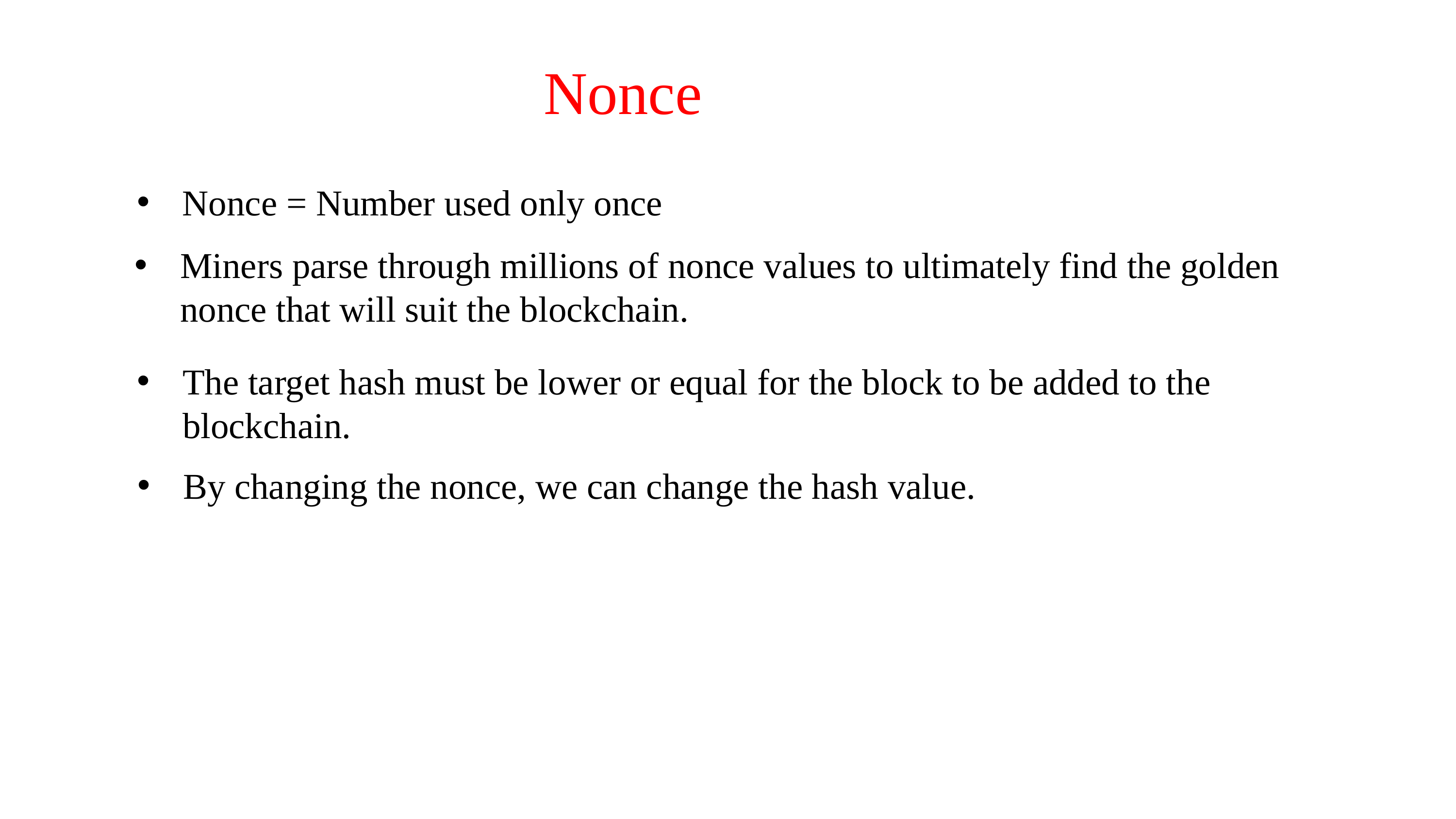

Nonce
Nonce = Number used only once
Miners parse through millions of nonce values to ultimately find the golden nonce that will suit the blockchain.
The target hash must be lower or equal for the block to be added to the blockchain.
By changing the nonce, we can change the hash value.